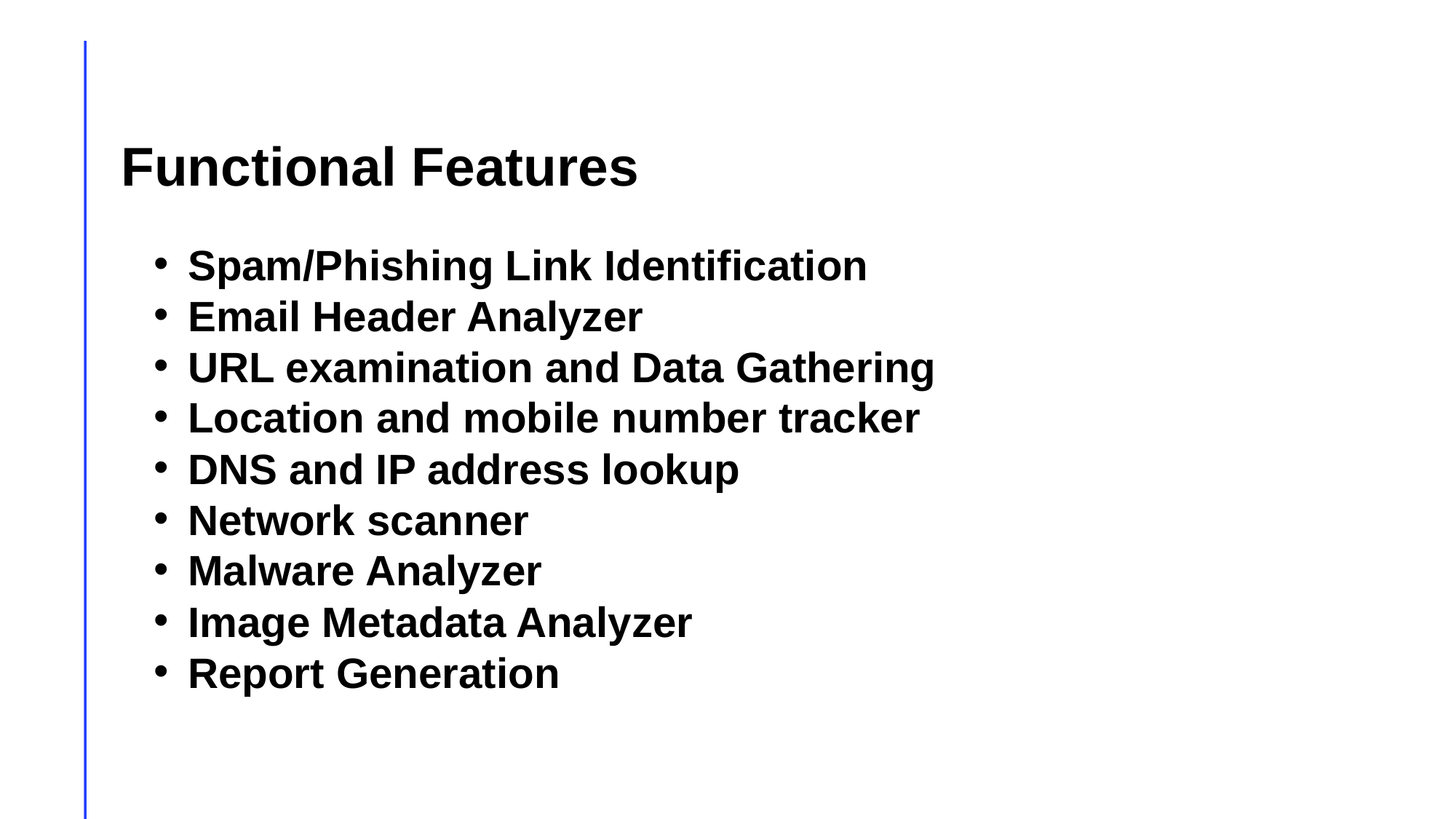

Functional Features
Spam/Phishing Link Identification
Email Header Analyzer
URL examination and Data Gathering
Location and mobile number tracker
DNS and IP address lookup
Network scanner
Malware Analyzer
Image Metadata Analyzer
Report Generation